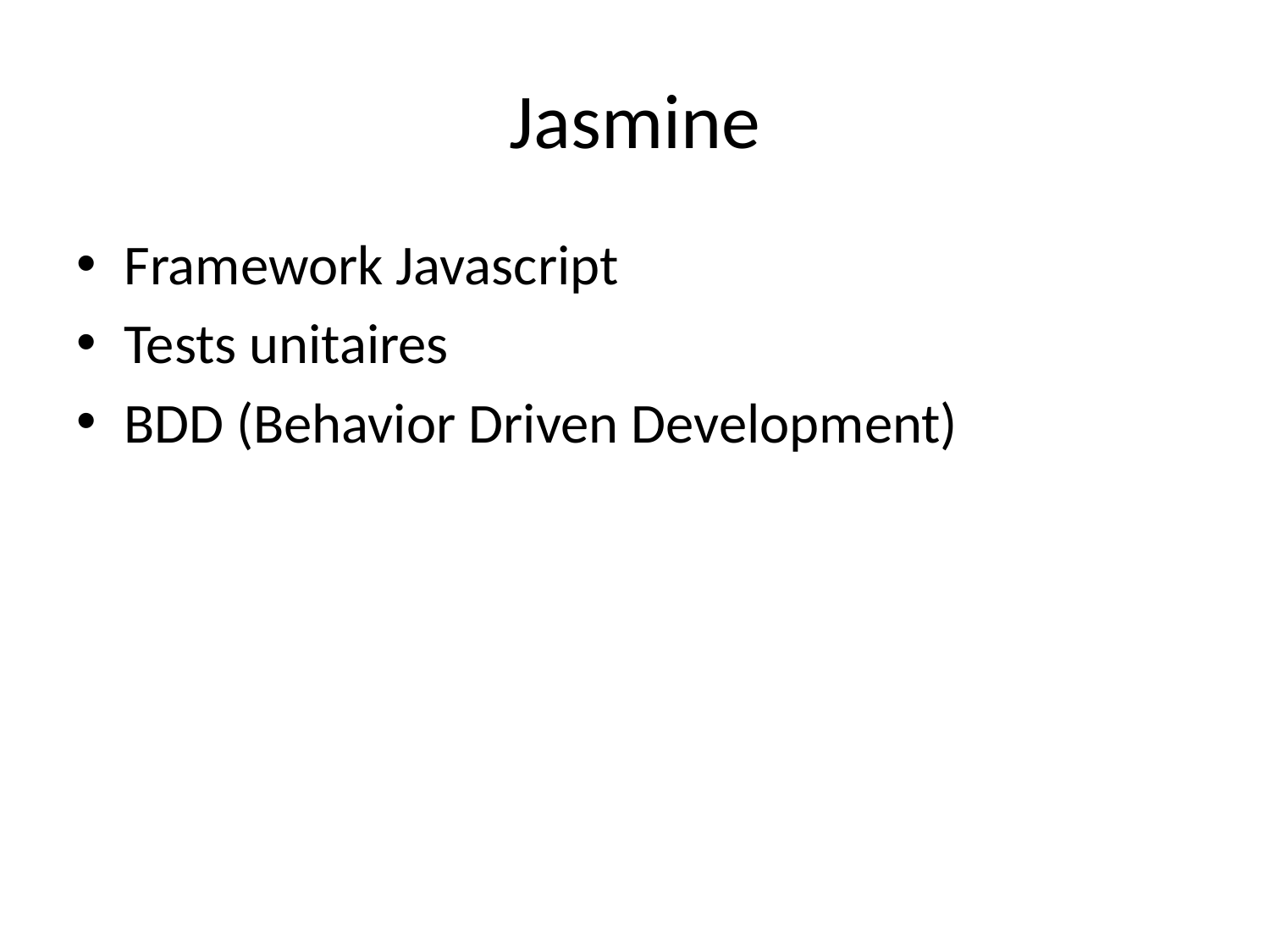

# Jasmine
Framework Javascript
Tests unitaires
BDD (Behavior Driven Development)